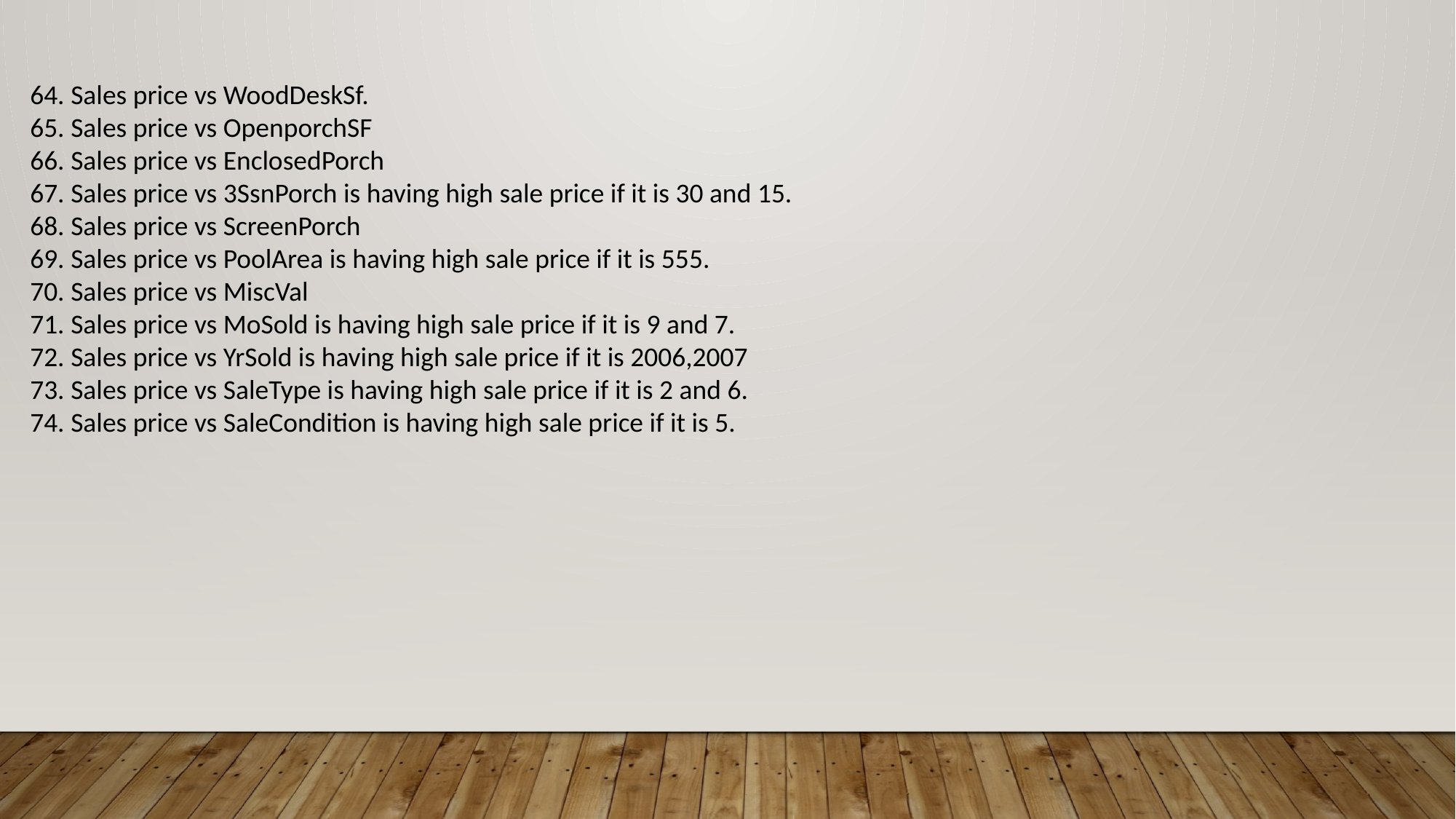

64. Sales price vs WoodDeskSf.
65. Sales price vs OpenporchSF
66. Sales price vs EnclosedPorch
67. Sales price vs 3SsnPorch is having high sale price if it is 30 and 15.
68. Sales price vs ScreenPorch
69. Sales price vs PoolArea is having high sale price if it is 555.
70. Sales price vs MiscVal
71. Sales price vs MoSold is having high sale price if it is 9 and 7.
72. Sales price vs YrSold is having high sale price if it is 2006,2007
73. Sales price vs SaleType is having high sale price if it is 2 and 6.
74. Sales price vs SaleCondition is having high sale price if it is 5.